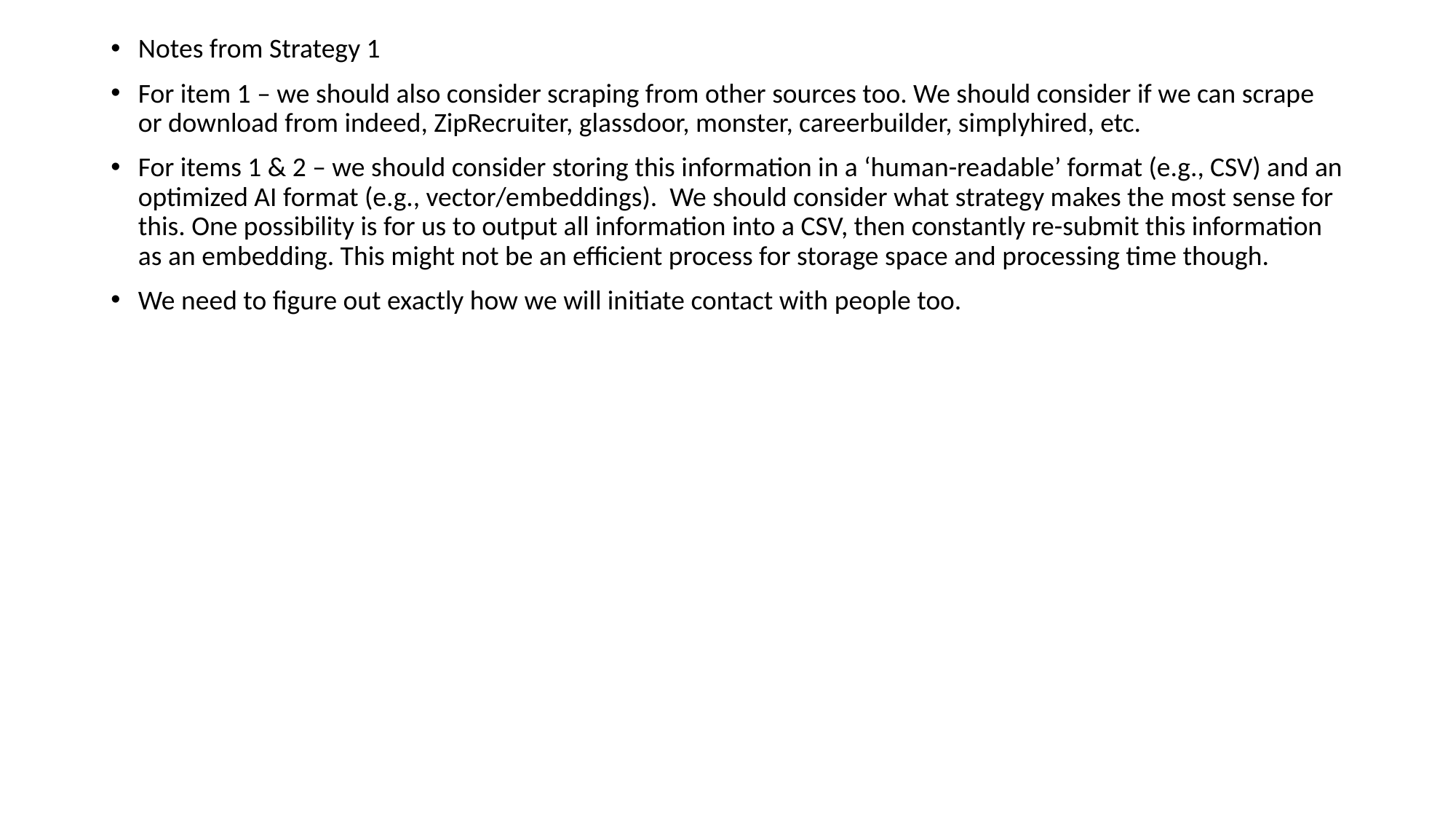

Notes from Strategy 1
For item 1 – we should also consider scraping from other sources too. We should consider if we can scrape or download from indeed, ZipRecruiter, glassdoor, monster, careerbuilder, simplyhired, etc.
For items 1 & 2 – we should consider storing this information in a ‘human-readable’ format (e.g., CSV) and an optimized AI format (e.g., vector/embeddings).  We should consider what strategy makes the most sense for this. One possibility is for us to output all information into a CSV, then constantly re-submit this information as an embedding. This might not be an efficient process for storage space and processing time though.
We need to figure out exactly how we will initiate contact with people too.